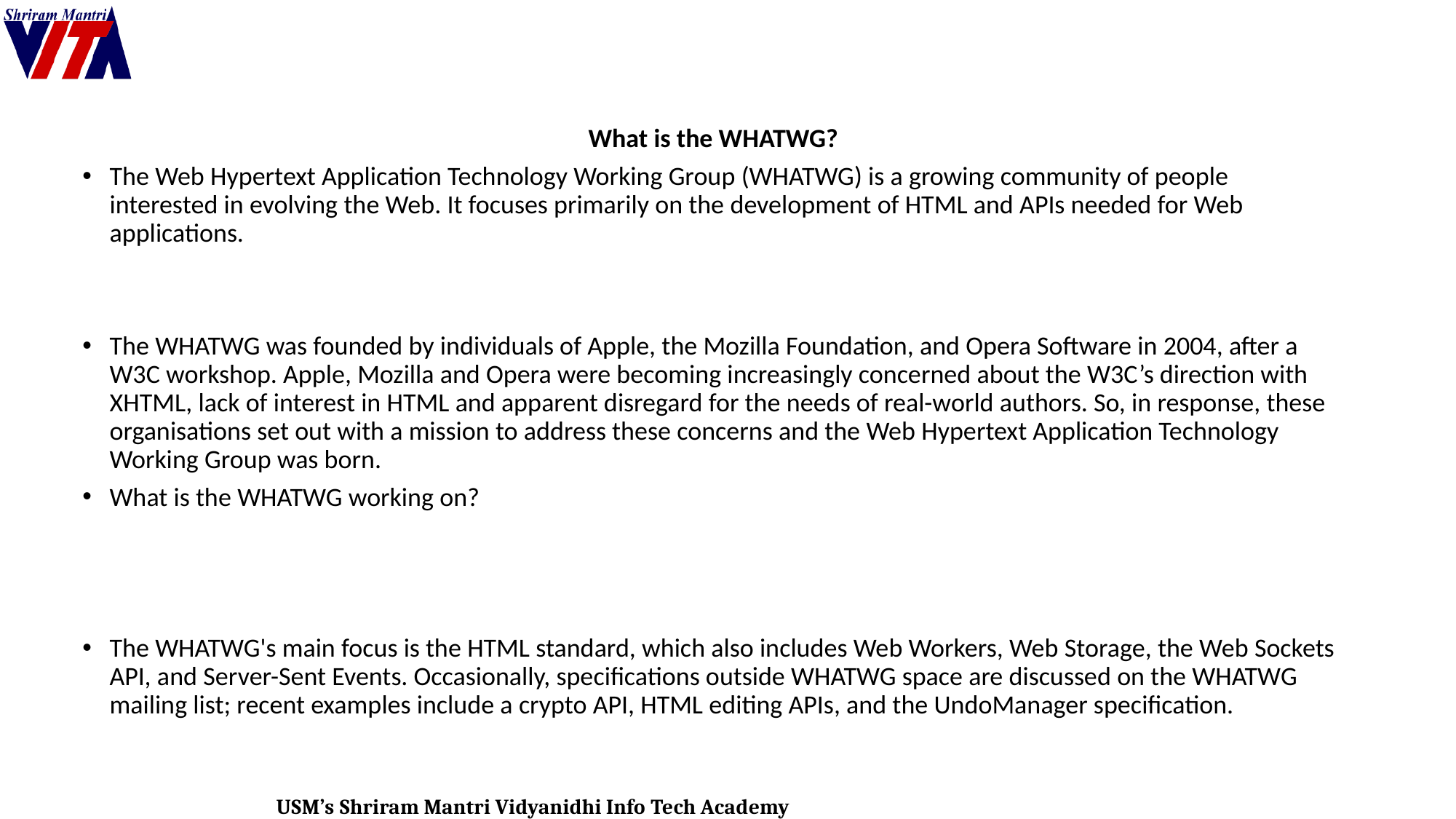

What is the WHATWG?
The Web Hypertext Application Technology Working Group (WHATWG) is a growing community of people interested in evolving the Web. It focuses primarily on the development of HTML and APIs needed for Web applications.

The WHATWG was founded by individuals of Apple, the Mozilla Foundation, and Opera Software in 2004, after a W3C workshop. Apple, Mozilla and Opera were becoming increasingly concerned about the W3C’s direction with XHTML, lack of interest in HTML and apparent disregard for the needs of real-world authors. So, in response, these organisations set out with a mission to address these concerns and the Web Hypertext Application Technology Working Group was born.
What is the WHATWG working on?

The WHATWG's main focus is the HTML standard, which also includes Web Workers, Web Storage, the Web Sockets API, and Server-Sent Events. Occasionally, specifications outside WHATWG space are discussed on the WHATWG mailing list; recent examples include a crypto API, HTML editing APIs, and the UndoManager specification.